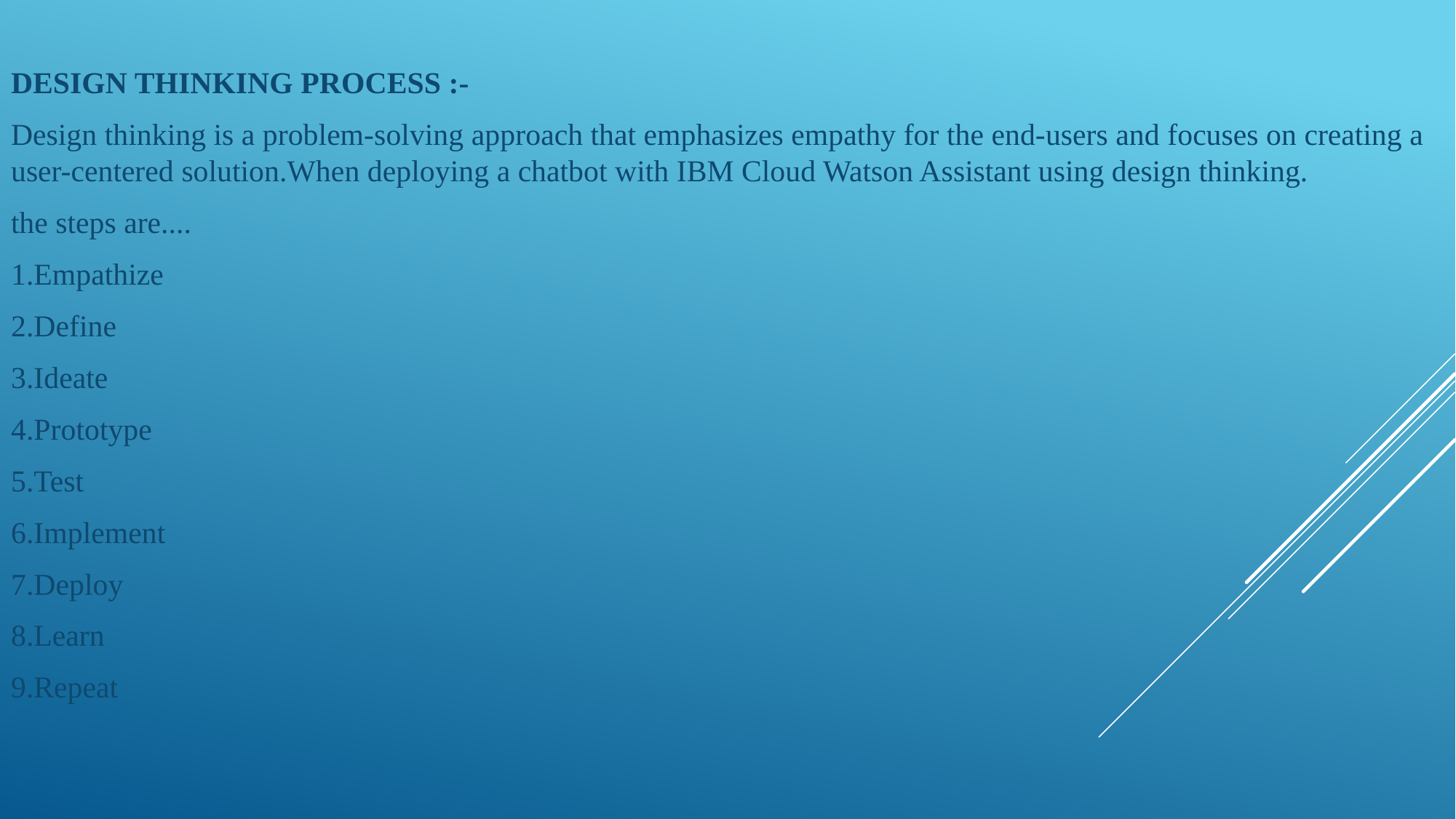

DESIGN THINKING PROCESS :-
Design thinking is a problem-solving approach that emphasizes empathy for the end-users and focuses on creating a user-centered solution.When deploying a chatbot with IBM Cloud Watson Assistant using design thinking.
the steps are....
1.Empathize
2.Define
3.Ideate
4.Prototype
5.Test
6.Implement
7.Deploy
8.Learn
9.Repeat